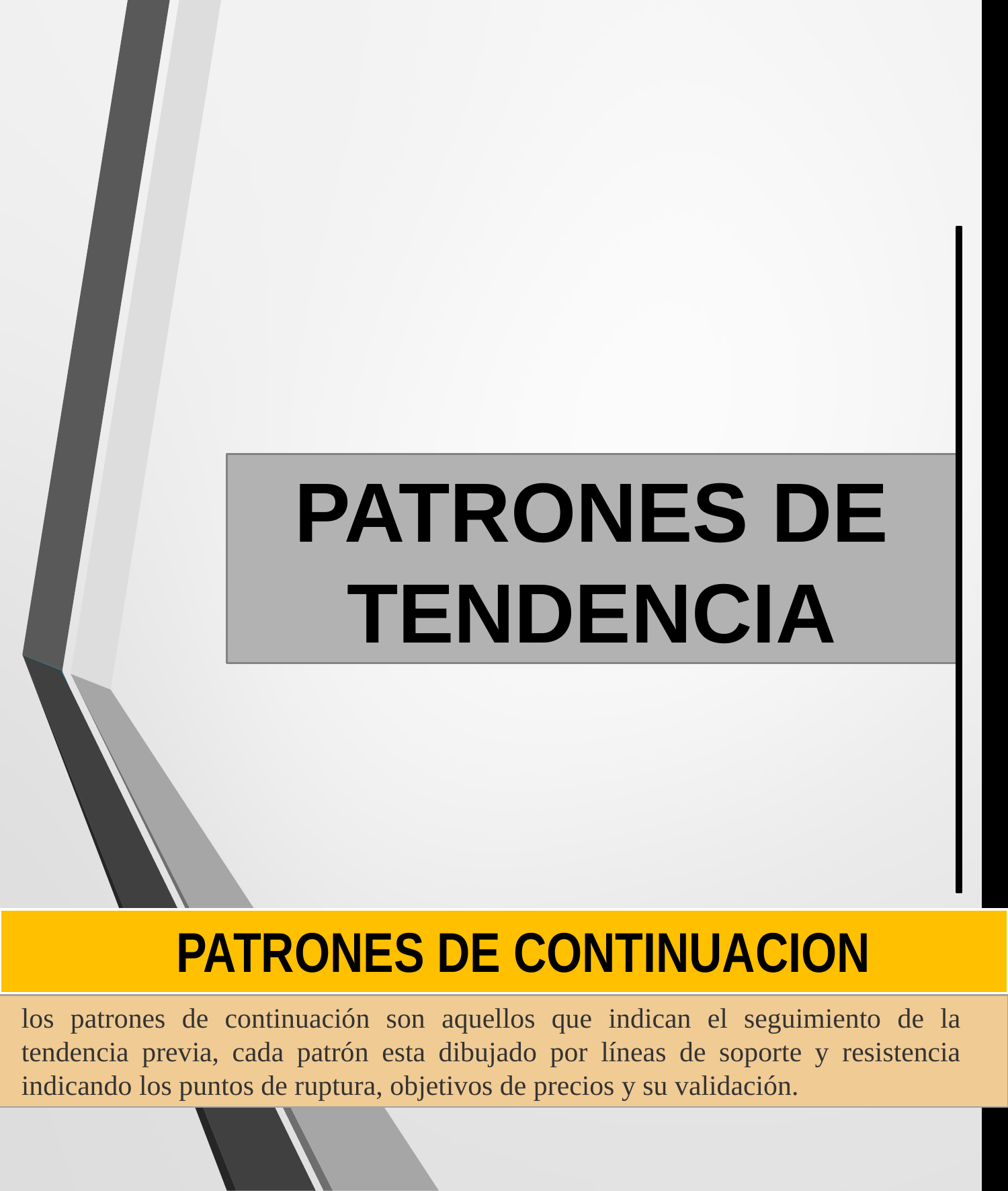

PATRONES DE TENDENCIA

PATRONES DE CONTINUACION

los patrones de continuación son aquellos que indican el seguimiento de la tendencia previa, cada patrón esta dibujado por líneas de soporte y resistencia indicando los puntos de ruptura, objetivos de precios y su validación.